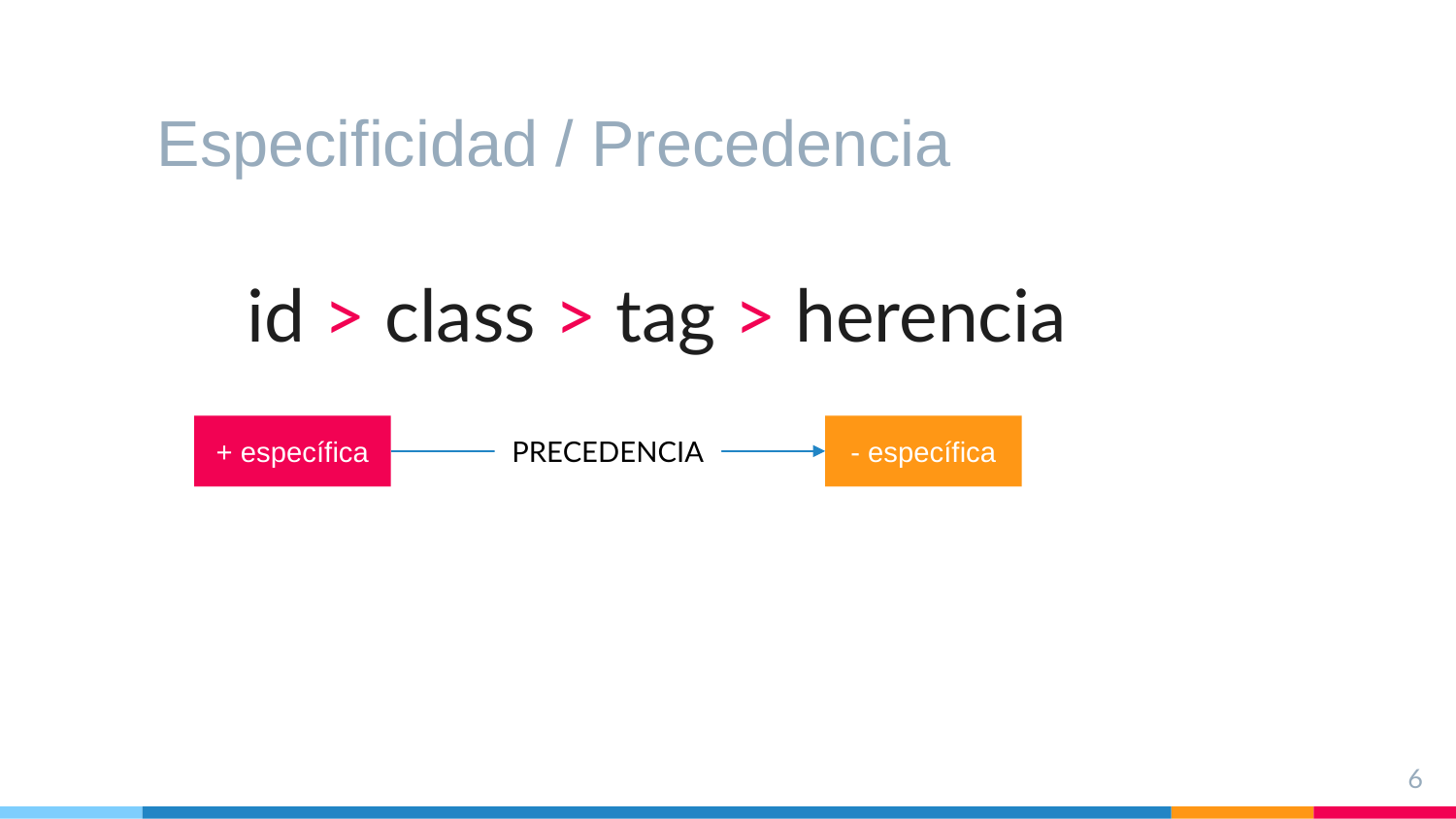

# Especificidad / Precedencia
id > class > tag > herencia
+ específica
- específica
PRECEDENCIA
6